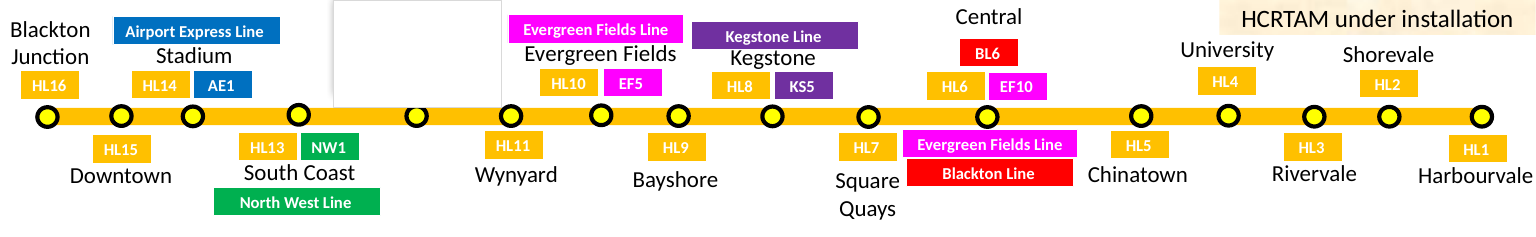

Blackton Junction

Central
Harbourvale Highway
HCRTAM under installation
Evergreen Fields Line
Airport Express Line
University
Kegstone Line
Evergreen Fields
Shorevale
Stadium
Kegstone
BL6
HL12
HL4
HL10
EF5
HL2
HL14
AE1
HL16
HL8
KS5
HL6
EF10

HL5
Evergreen Fields Line
HL11
HL13
NW1
HL7
HL3
HL9
HL1
HL15
South Coast
Rivervale
Chinatown
Wynyard
Harbourvale
Downtown
Bayshore
Square Quays
Blackton Line
North West Line